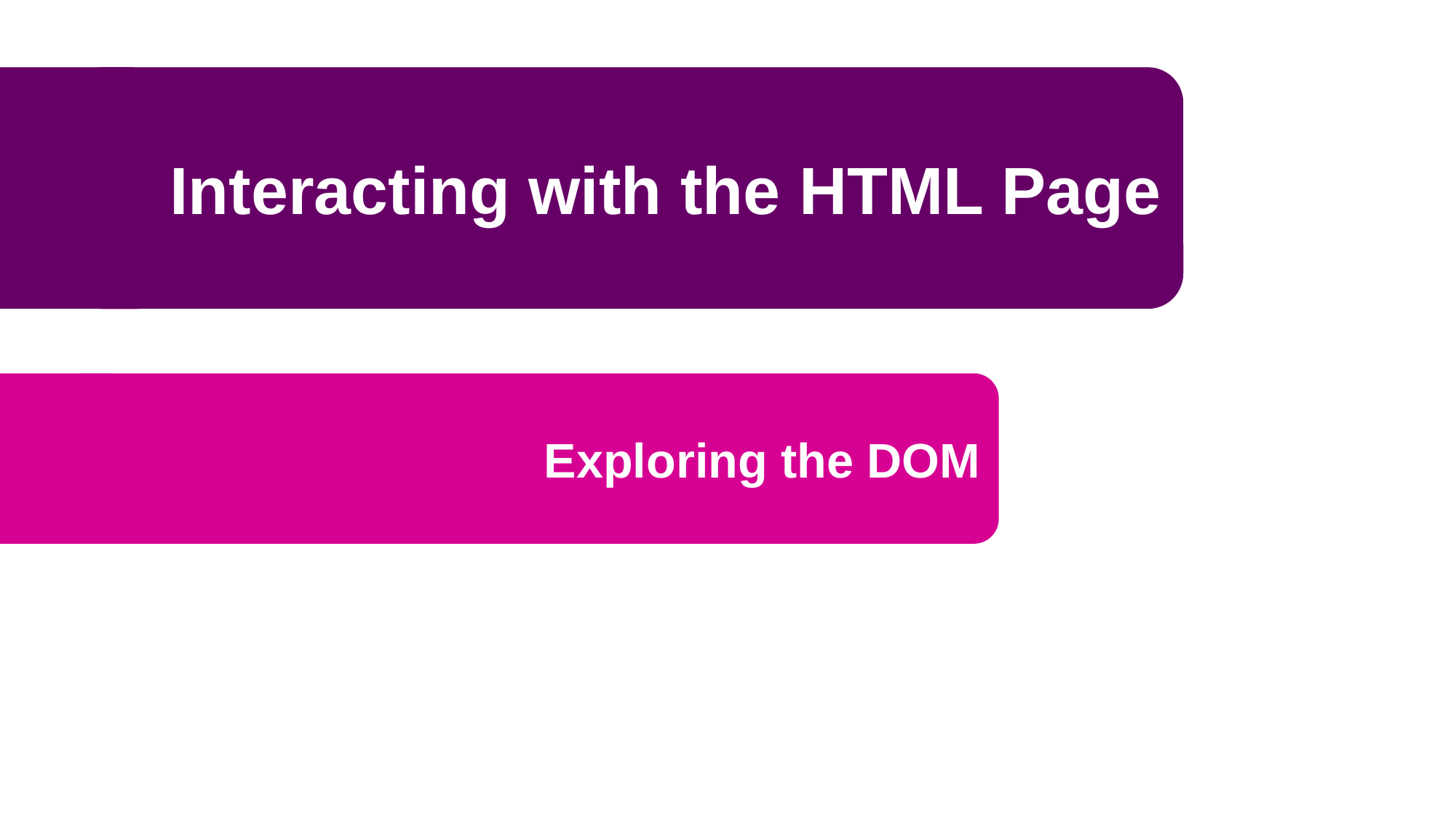

Interacting with the HTML Page

Exploring the DOM